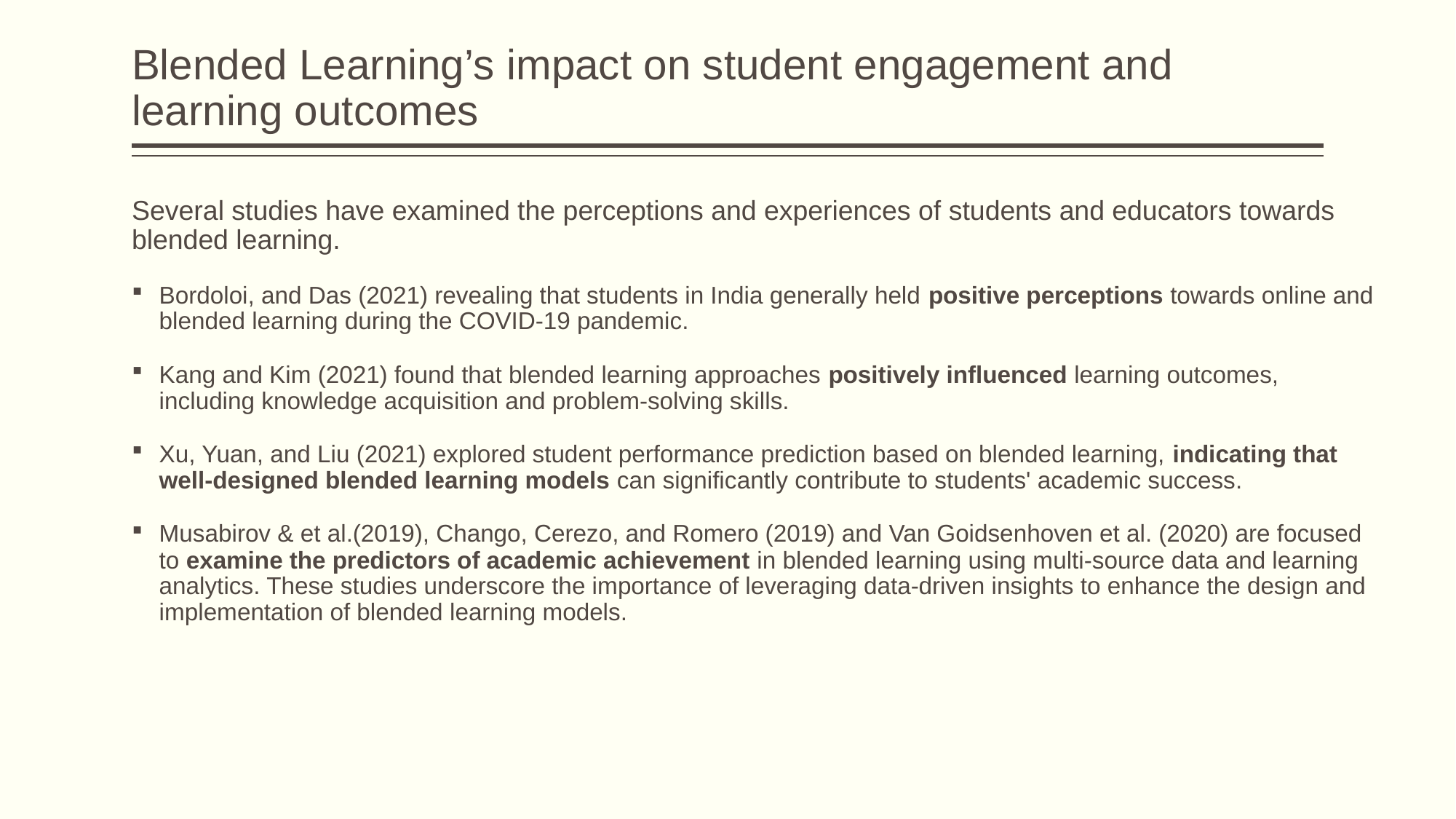

# Blended Learning’s impact on student engagement and learning outcomes
Several studies have examined the perceptions and experiences of students and educators towards blended learning.
Bordoloi, and Das (2021) revealing that students in India generally held positive perceptions towards online and blended learning during the COVID-19 pandemic.
Kang and Kim (2021) found that blended learning approaches positively influenced learning outcomes, including knowledge acquisition and problem-solving skills.
Xu, Yuan, and Liu (2021) explored student performance prediction based on blended learning, indicating that well-designed blended learning models can significantly contribute to students' academic success.
Musabirov & et al.(2019), Chango, Cerezo, and Romero (2019) and Van Goidsenhoven et al. (2020) are focused to examine the predictors of academic achievement in blended learning using multi-source data and learning analytics. These studies underscore the importance of leveraging data-driven insights to enhance the design and implementation of blended learning models.